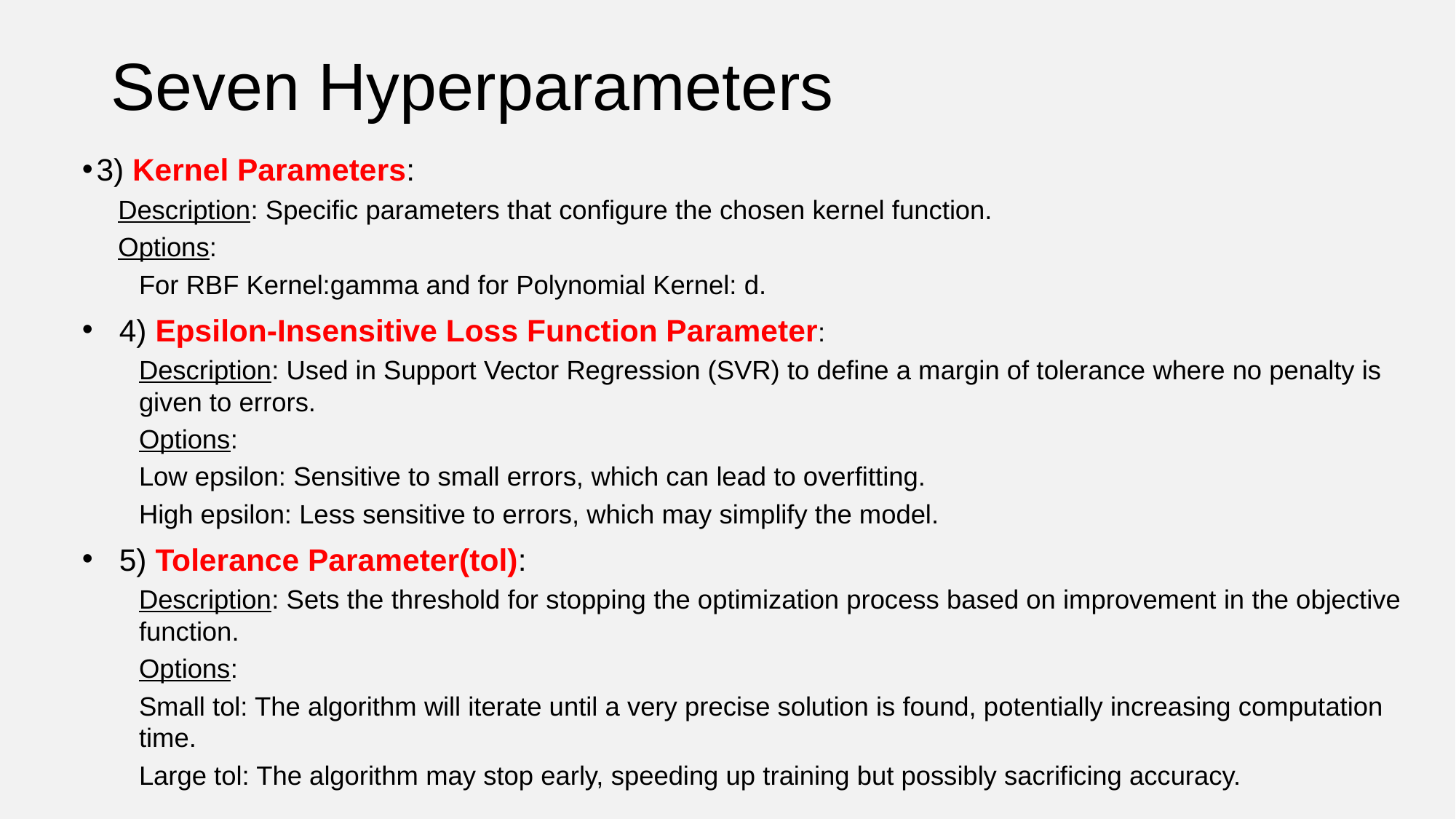

# Seven Hyperparameters
3) Kernel Parameters:
 Description: Specific parameters that configure the chosen kernel function.
 Options:
For RBF Kernel:gamma and for Polynomial Kernel: d.
 4) Epsilon-Insensitive Loss Function Parameter:
Description: Used in Support Vector Regression (SVR) to define a margin of tolerance where no penalty is given to errors.
Options:
Low epsilon: Sensitive to small errors, which can lead to overfitting.
High epsilon: Less sensitive to errors, which may simplify the model.
 5) Tolerance Parameter(tol):
Description: Sets the threshold for stopping the optimization process based on improvement in the objective function.
Options:
Small tol: The algorithm will iterate until a very precise solution is found, potentially increasing computation time.
Large tol: The algorithm may stop early, speeding up training but possibly sacrificing accuracy.